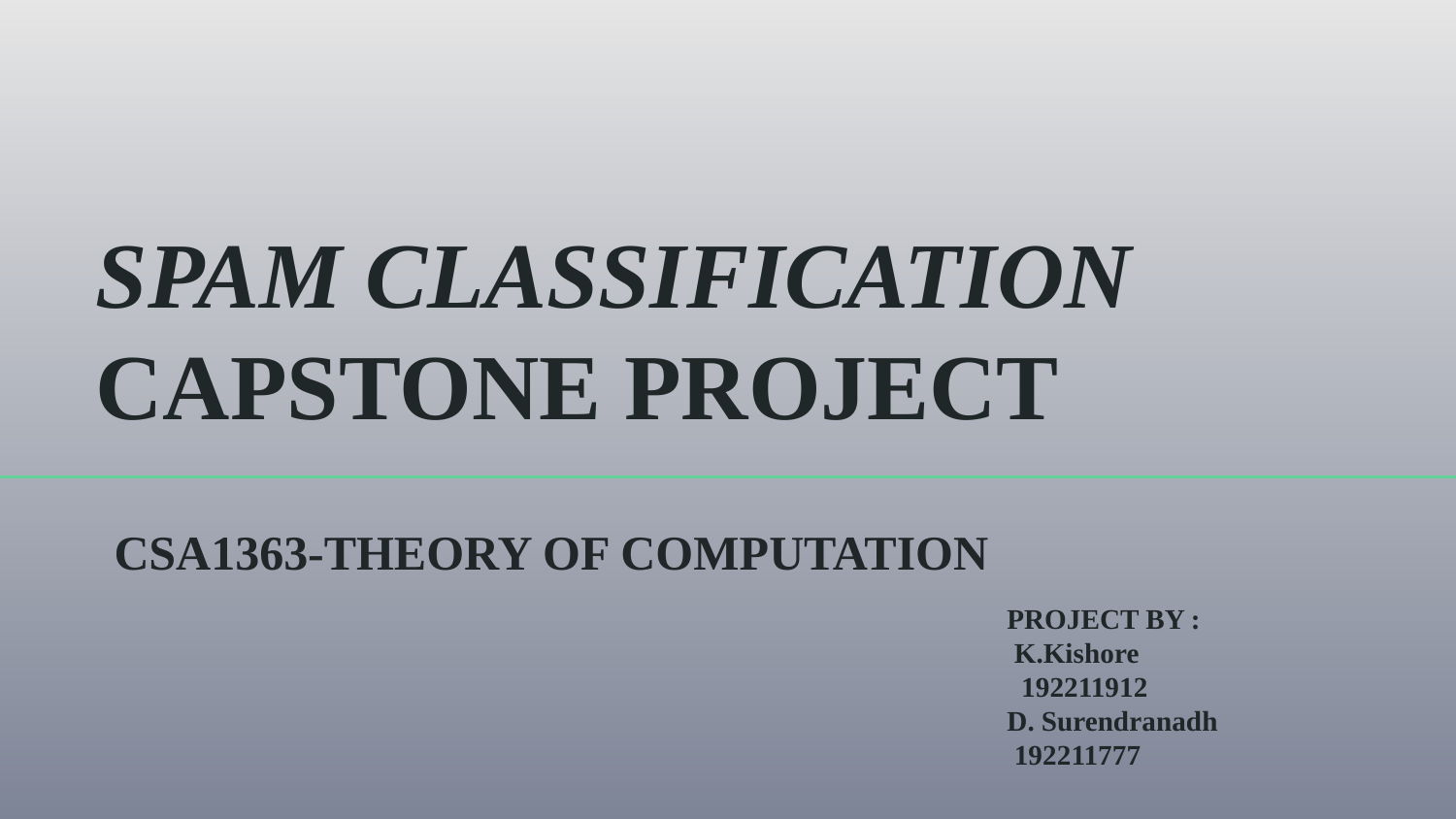

# SPAM CLASSIFICATION CAPSTONE PROJECT
CSA1363-THEORY OF COMPUTATION
PROJECT BY :
 K.Kishore
  192211912
D. Surendranadh
 192211777